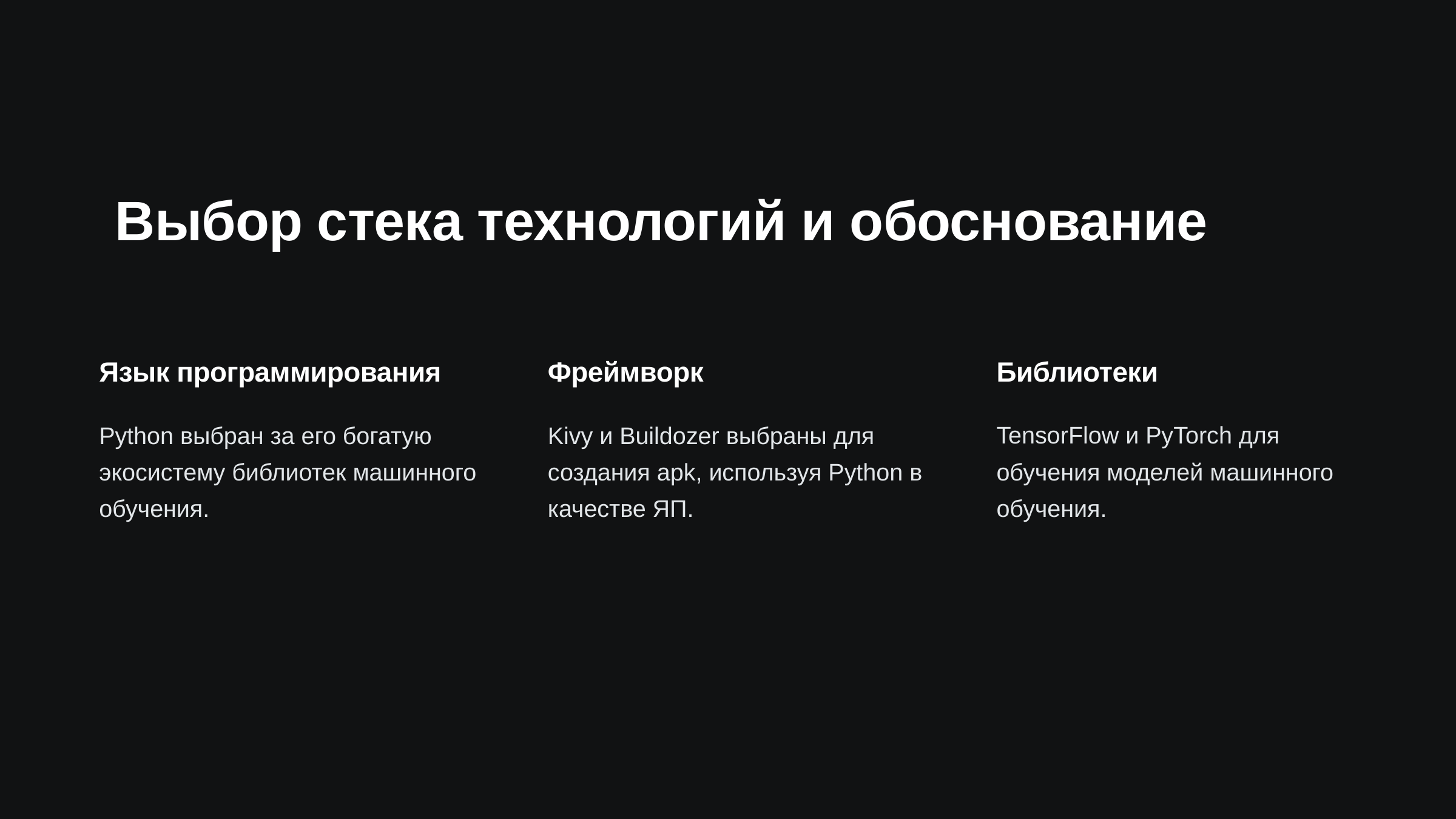

Выбор стека технологий и обоснование
Язык программирования
Фреймворк
Библиотеки
Python выбран за его богатую экосистему библиотек машинного обучения.
Kivy и Buildozer выбраны для создания apk, используя Python в качестве ЯП.
TensorFlow и PyTorch для обучения моделей машинного обучения.